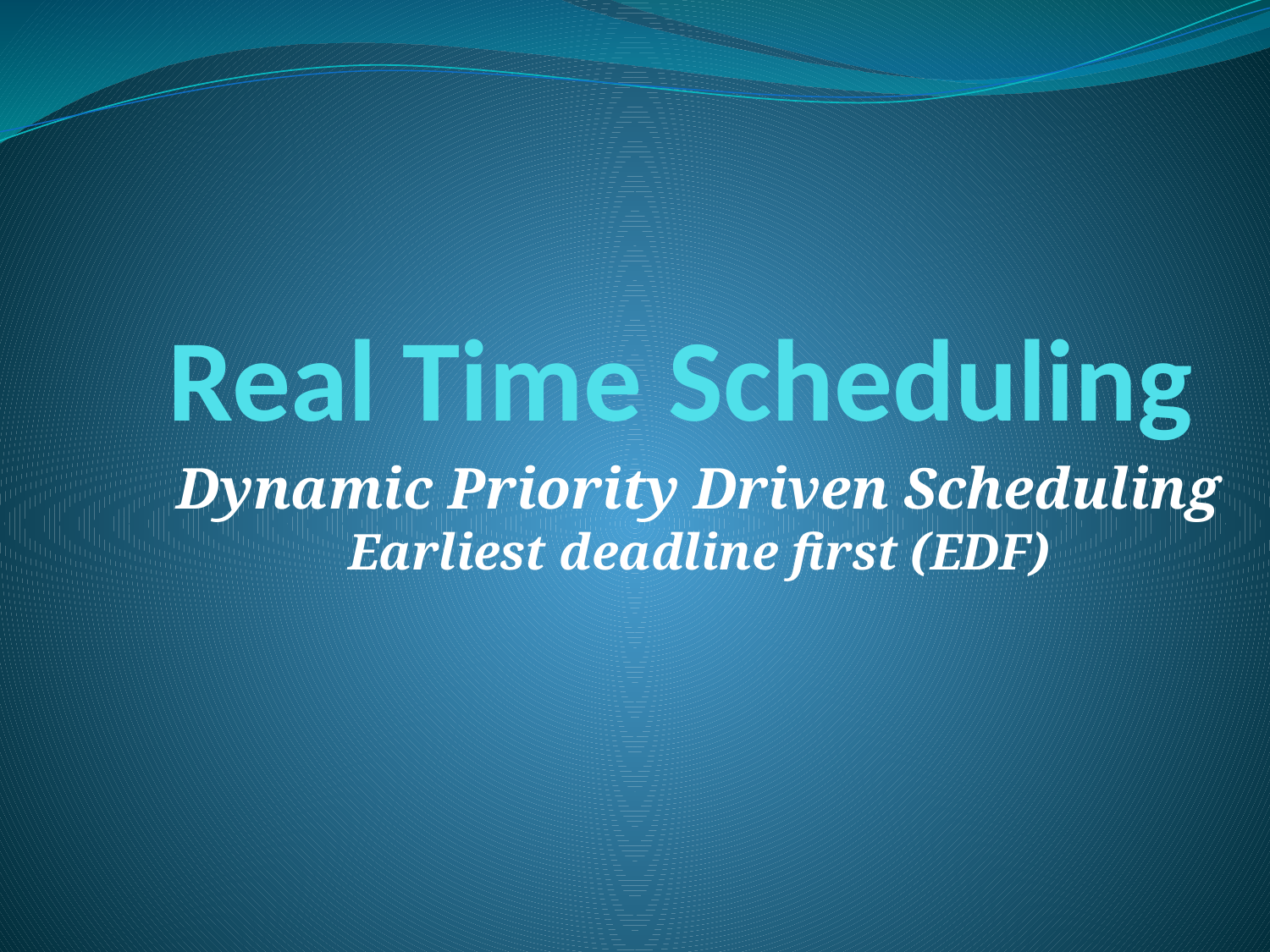

# Real Time Scheduling
Dynamic Priority Driven Scheduling
Earliest deadline first (EDF)